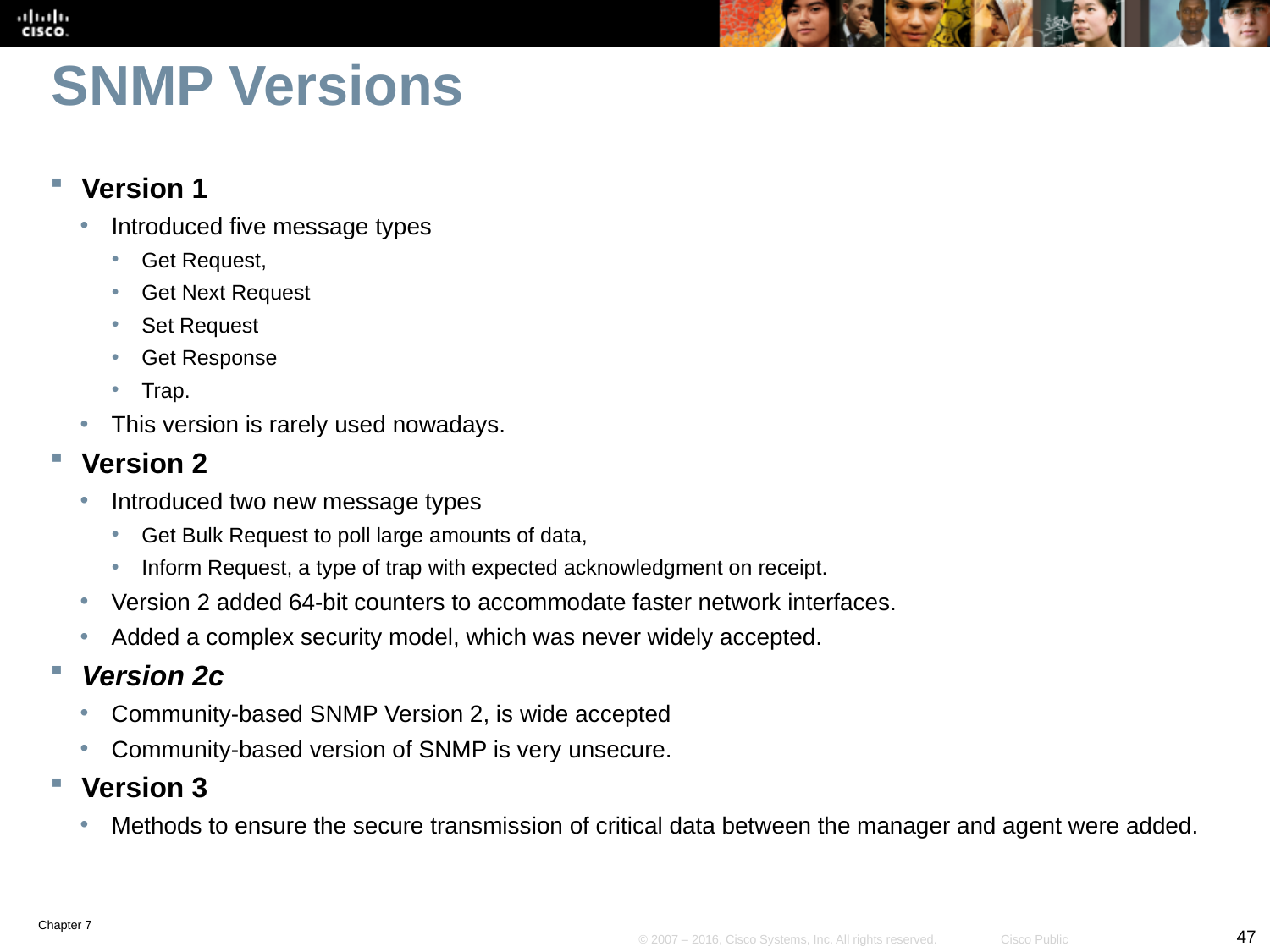

# SNMP Versions
Version 1
Introduced five message types
Get Request,
Get Next Request
Set Request
Get Response
Trap.
This version is rarely used nowadays.
Version 2
Introduced two new message types
Get Bulk Request to poll large amounts of data,
Inform Request, a type of trap with expected acknowledgment on receipt.
Version 2 added 64-bit counters to accommodate faster network interfaces.
Added a complex security model, which was never widely accepted.
Version 2c
Community-based SNMP Version 2, is wide accepted
Community-based version of SNMP is very unsecure.
Version 3
Methods to ensure the secure transmission of critical data between the manager and agent were added.